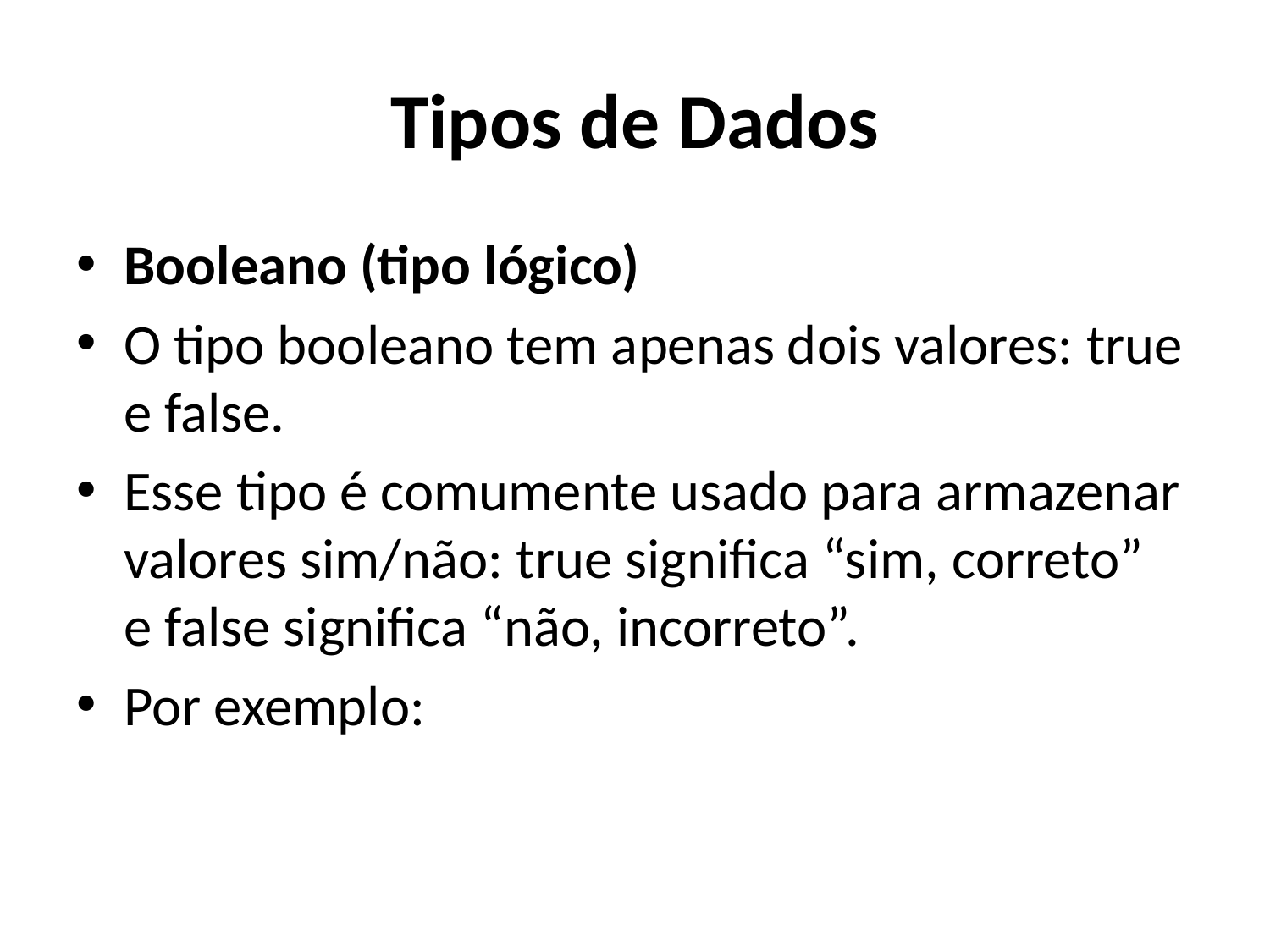

# Tipos de Dados
Booleano (tipo lógico)
O tipo booleano tem apenas dois valores: true e false.
Esse tipo é comumente usado para armazenar valores sim/não: true significa “sim, correto” e false significa “não, incorreto”.
Por exemplo: